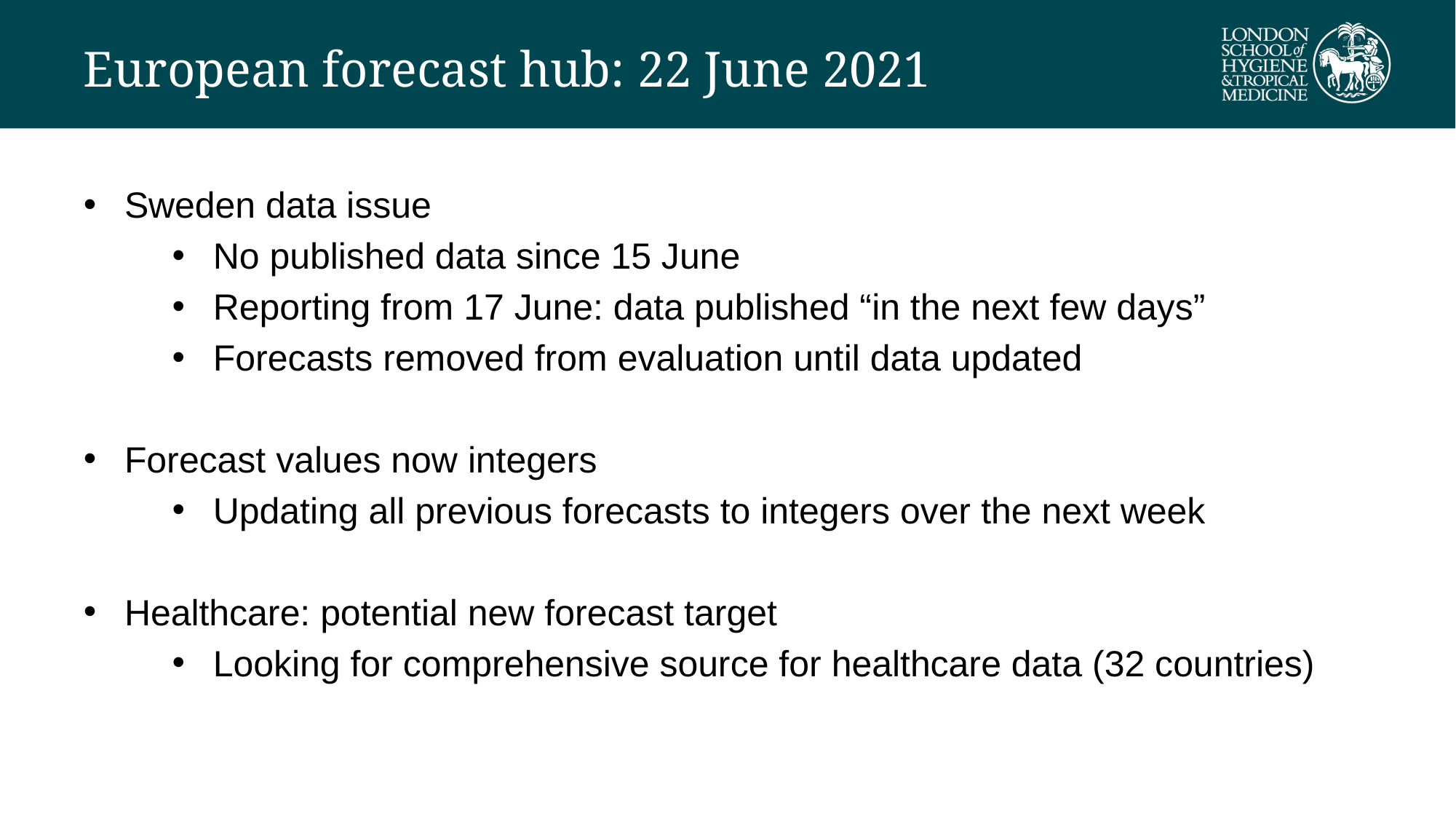

# European forecast hub: 22 June 2021
Sweden data issue
No published data since 15 June
Reporting from 17 June: data published “in the next few days”
Forecasts removed from evaluation until data updated

Forecast values now integers
Updating all previous forecasts to integers over the next week

Healthcare: potential new forecast target
Looking for comprehensive source for healthcare data (32 countries)